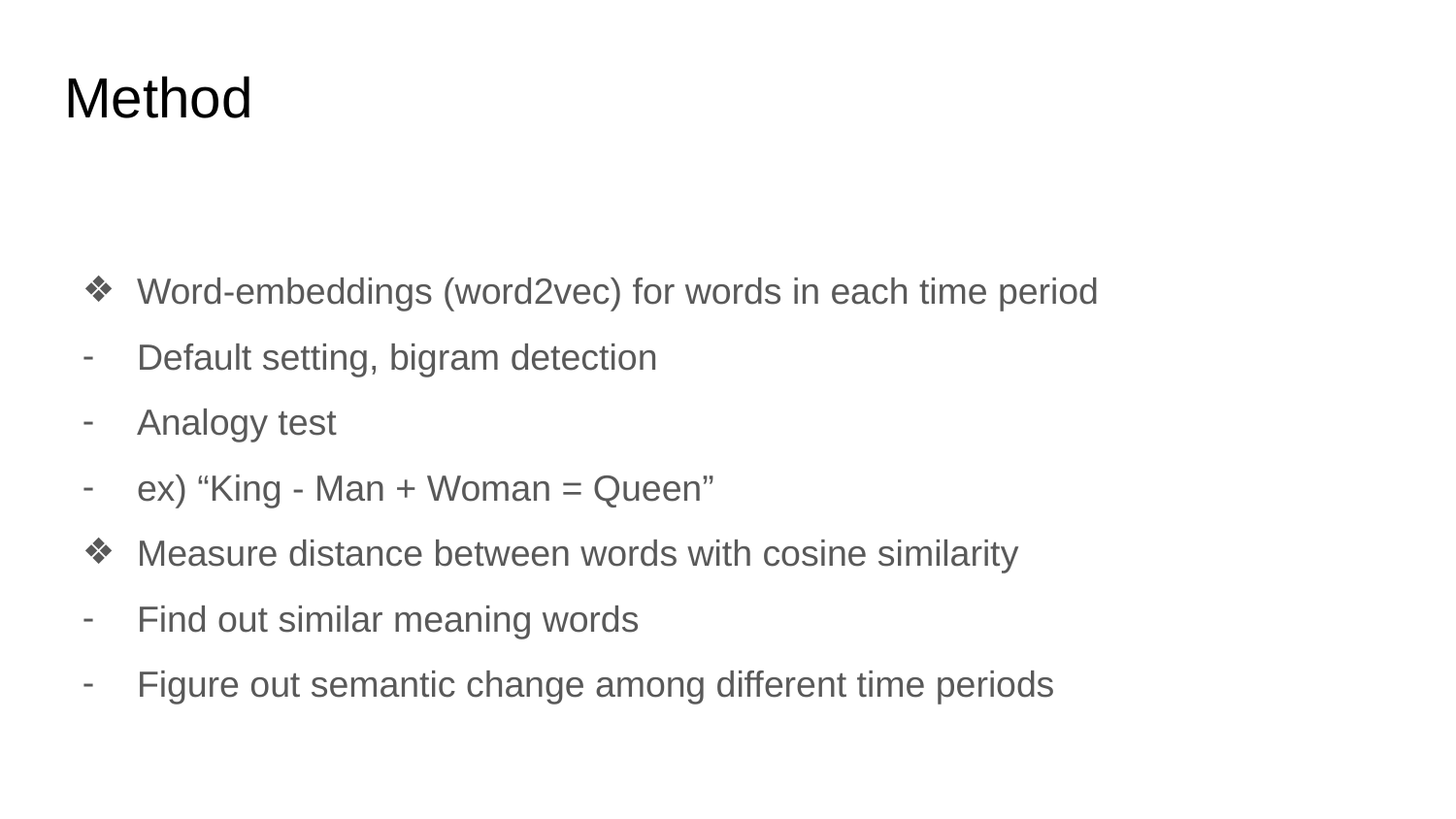

# Method
Word-embeddings (word2vec) for words in each time period
Default setting, bigram detection
Analogy test
ex) “King - Man + Woman = Queen”
Measure distance between words with cosine similarity
Find out similar meaning words
Figure out semantic change among different time periods